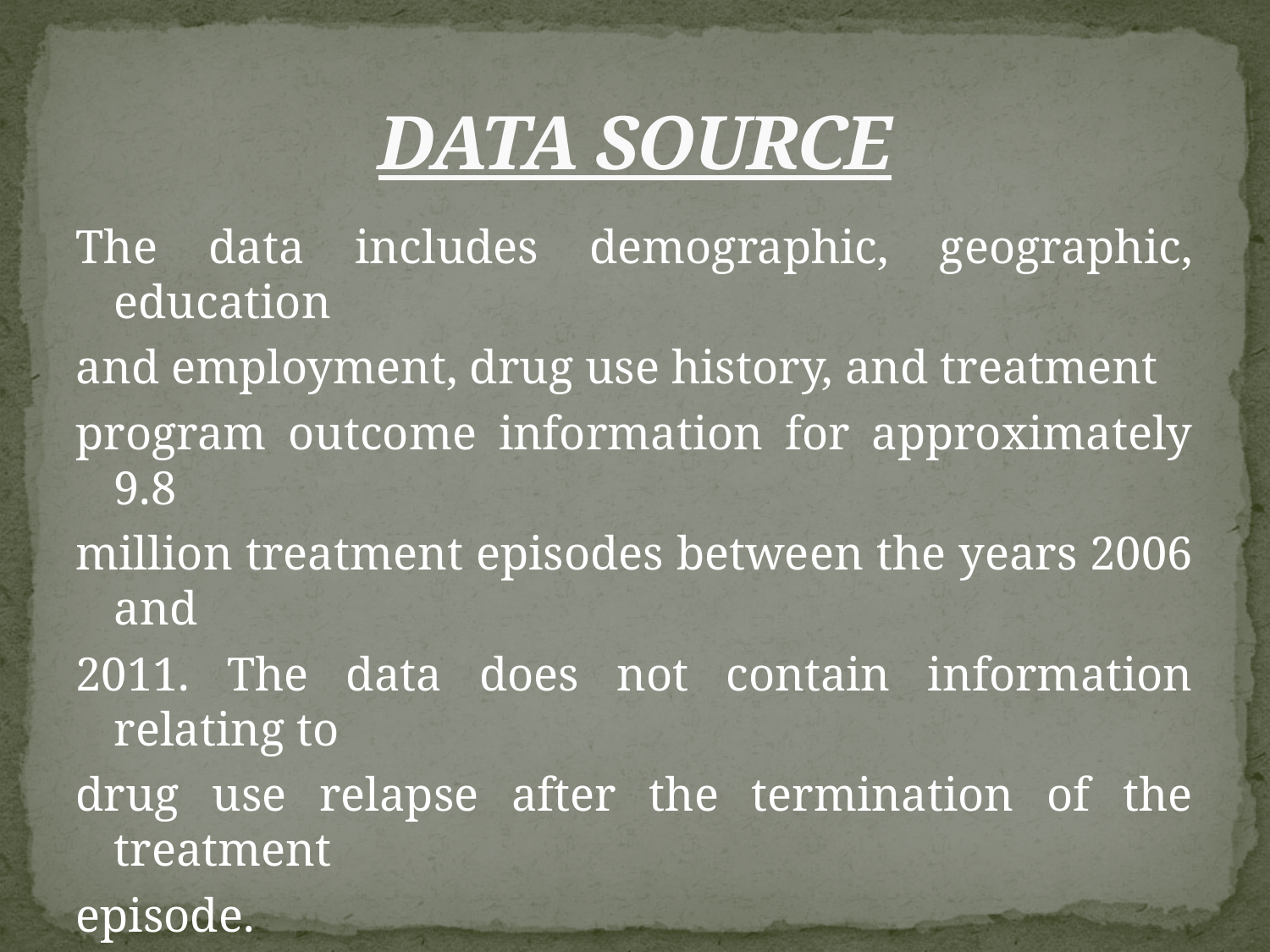

# DATA SOURCE
The data includes demographic, geographic, education
and employment, drug use history, and treatment
program outcome information for approximately 9.8
million treatment episodes between the years 2006 and
2011. The data does not contain information relating to
drug use relapse after the termination of the treatment
episode.